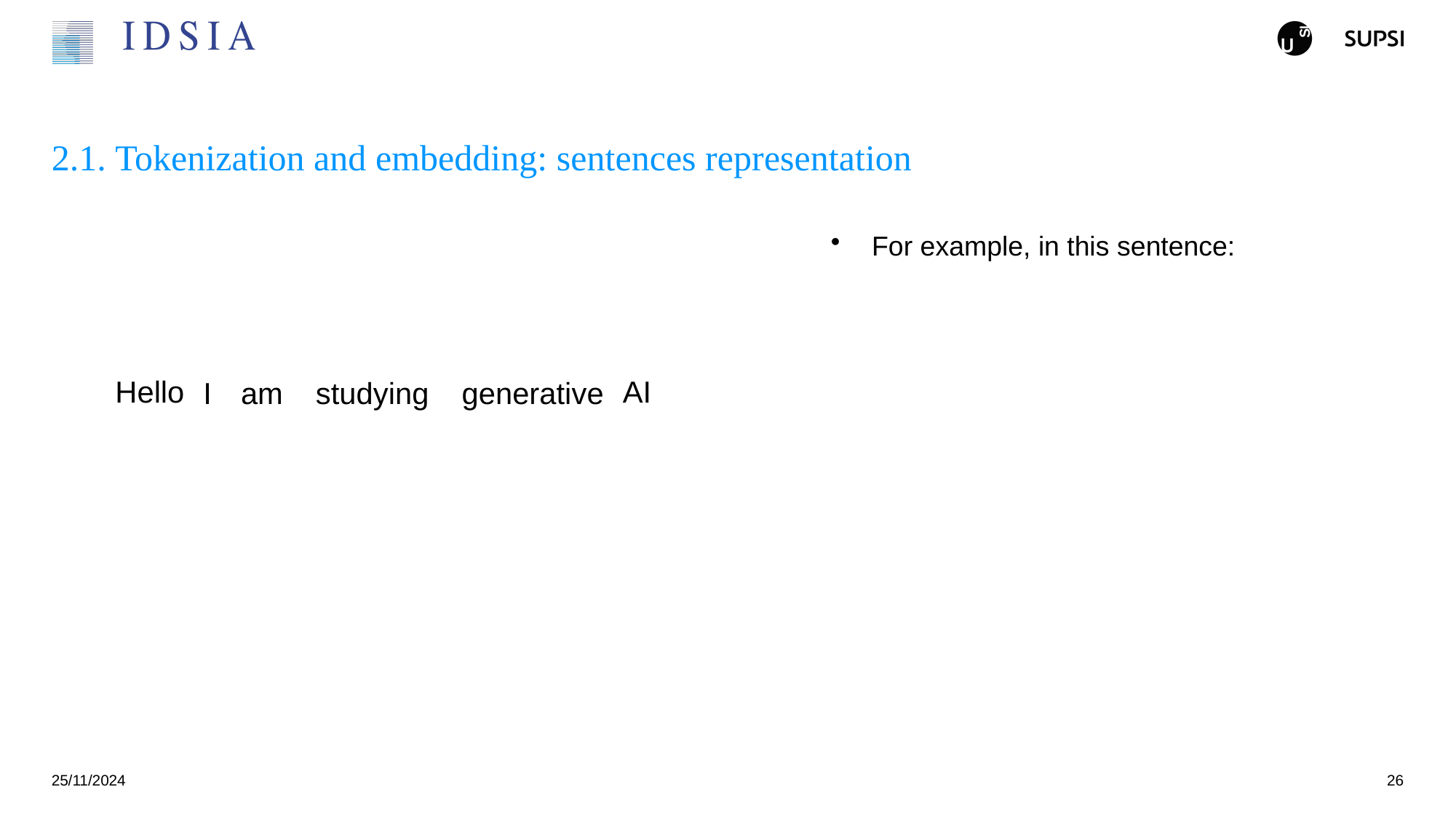

# 2.1. Tokenization and embedding: sentences representation
For example, in this sentence:
Hello
AI
I
studying
generative
am
25/11/2024
26